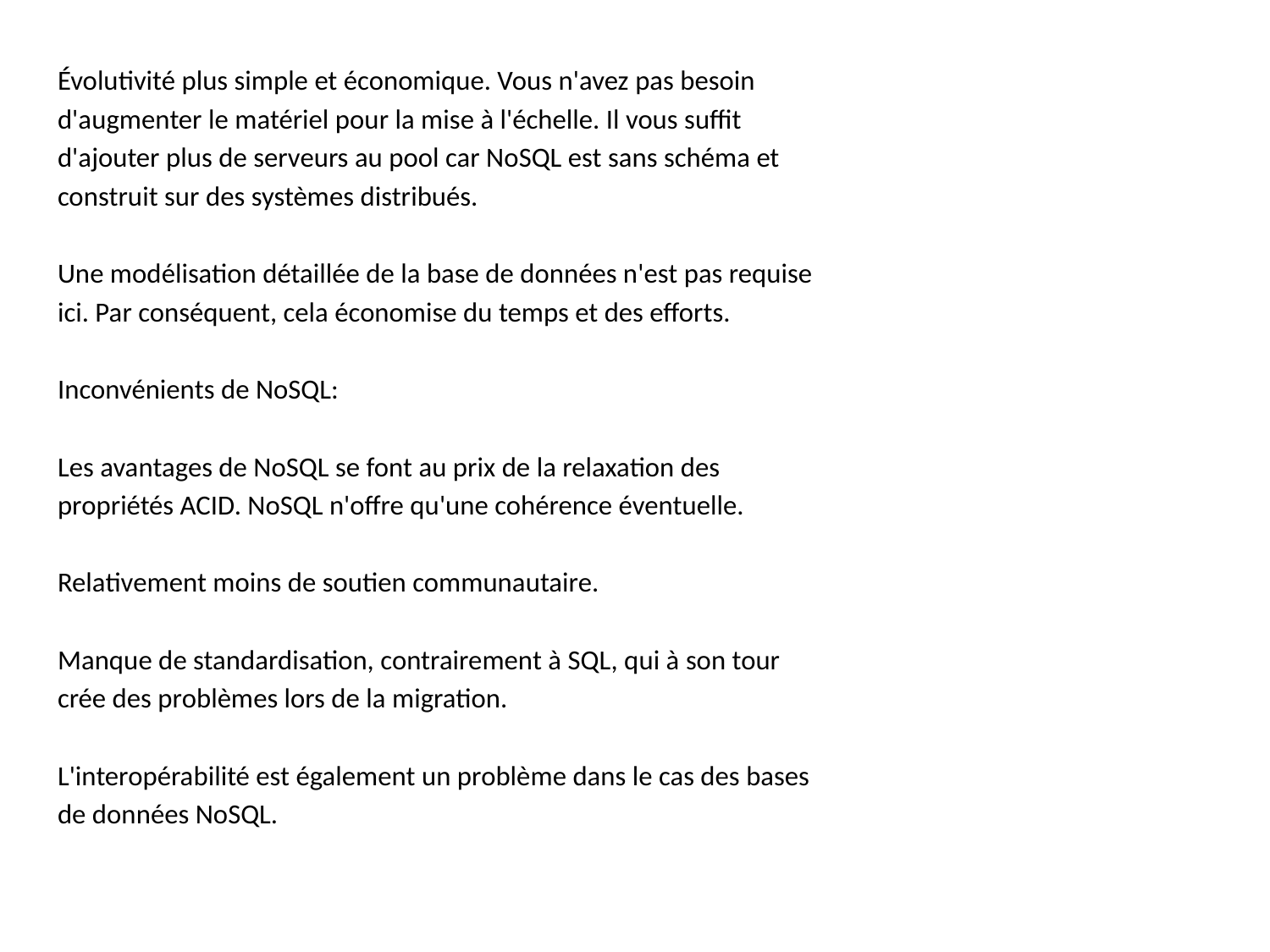

Évolutivité plus simple et économique. Vous n'avez pas besoin
d'augmenter le matériel pour la mise à l'échelle. Il vous suffit
d'ajouter plus de serveurs au pool car NoSQL est sans schéma et
construit sur des systèmes distribués.

Une modélisation détaillée de la base de données n'est pas requise
ici. Par conséquent, cela économise du temps et des efforts.

Inconvénients de NoSQL:

Les avantages de NoSQL se font au prix de la relaxation des
propriétés ACID. NoSQL n'offre qu'une cohérence éventuelle.

Relativement moins de soutien communautaire.

Manque de standardisation, contrairement à SQL, qui à son tour
crée des problèmes lors de la migration.

L'interopérabilité est également un problème dans le cas des bases
de données NoSQL.